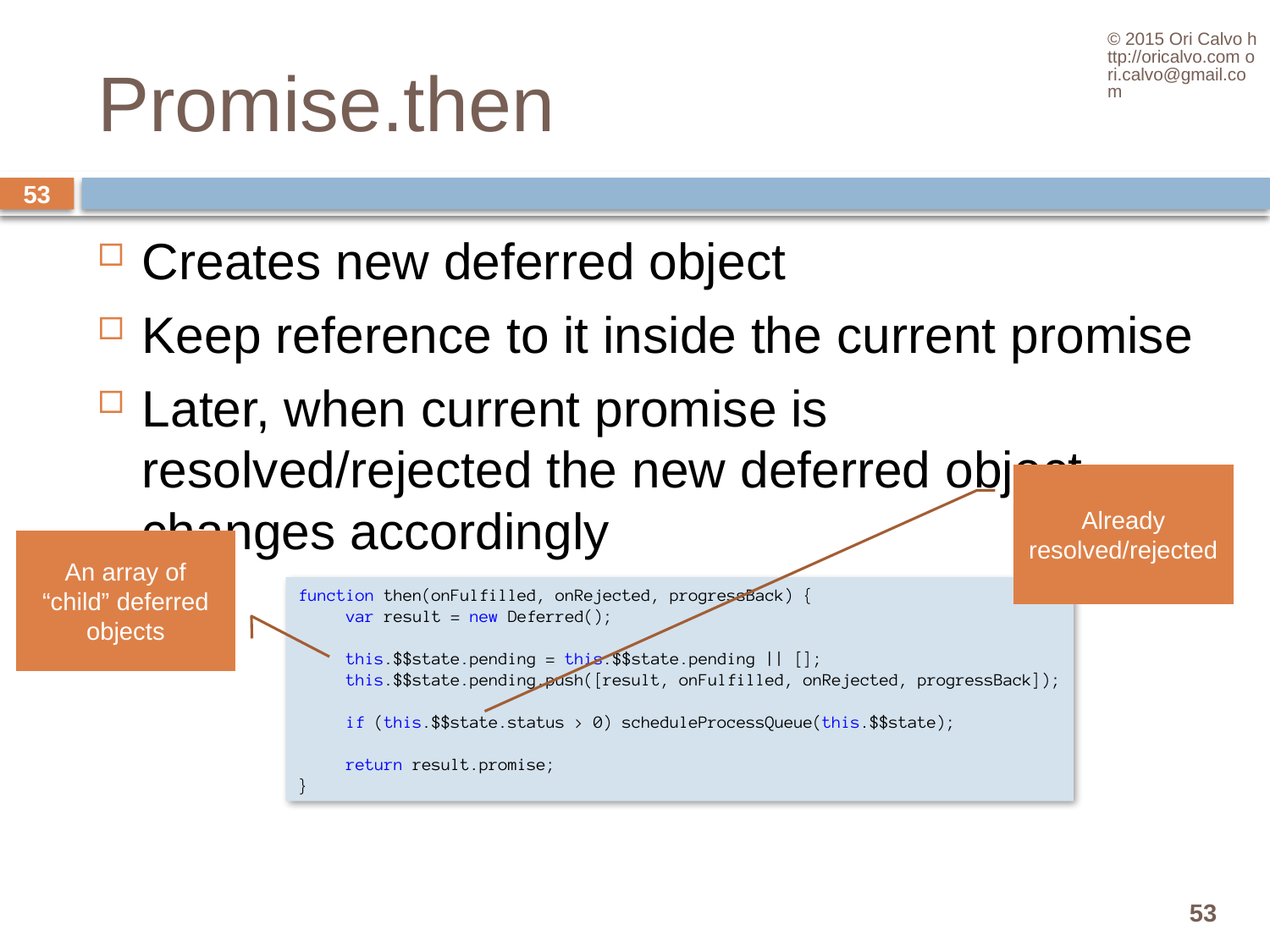

© 2015 Ori Calvo http://oricalvo.com ori.calvo@gmail.com
# Promise.then
53
Creates new deferred object
Keep reference to it inside the current promise
Later, when current promise is resolved/rejected the new deferred object changes accordingly
Already resolved/rejected
An array of “child” deferred objects
function then(onFulfilled, onRejected, progressBack) {
     var result = new Deferred();

     this.$$state.pending = this.$$state.pending || [];
     this.$$state.pending.push([result, onFulfilled, onRejected, progressBack]);

     if (this.$$state.status > 0) scheduleProcessQueue(this.$$state);

     return result.promise;
}